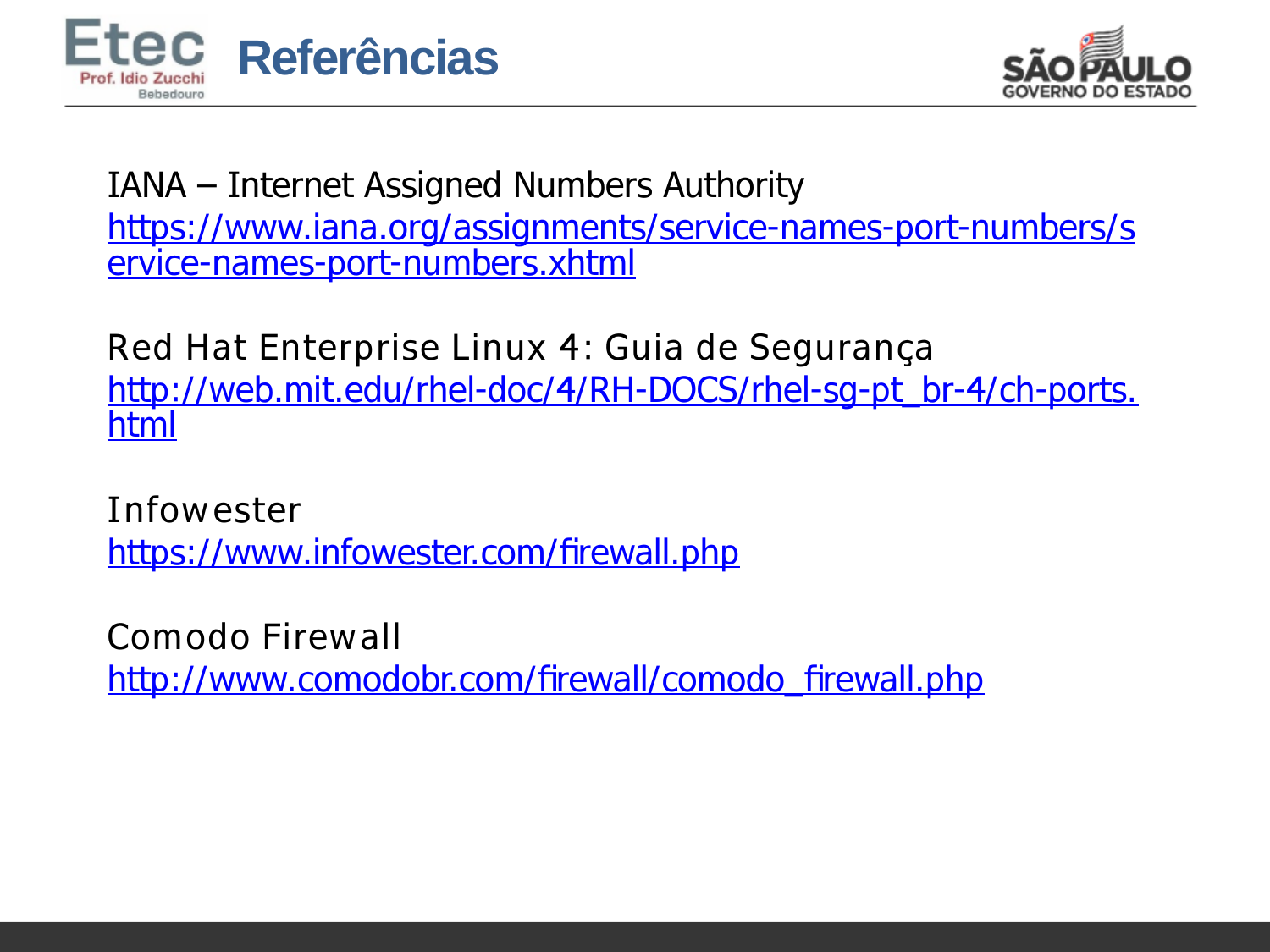

Referências
IANA – Internet Assigned Numbers Authority
https://www.iana.org/assignments/service-names-port-numbers/service-names-port-numbers.xhtml

Red Hat Enterprise Linux 4: Guia de Segurança
http://web.mit.edu/rhel-doc/4/RH-DOCS/rhel-sg-pt_br-4/ch-ports.html

Infowester
https://www.infowester.com/firewall.php

Comodo Firewall
http://www.comodobr.com/firewall/comodo_firewall.php